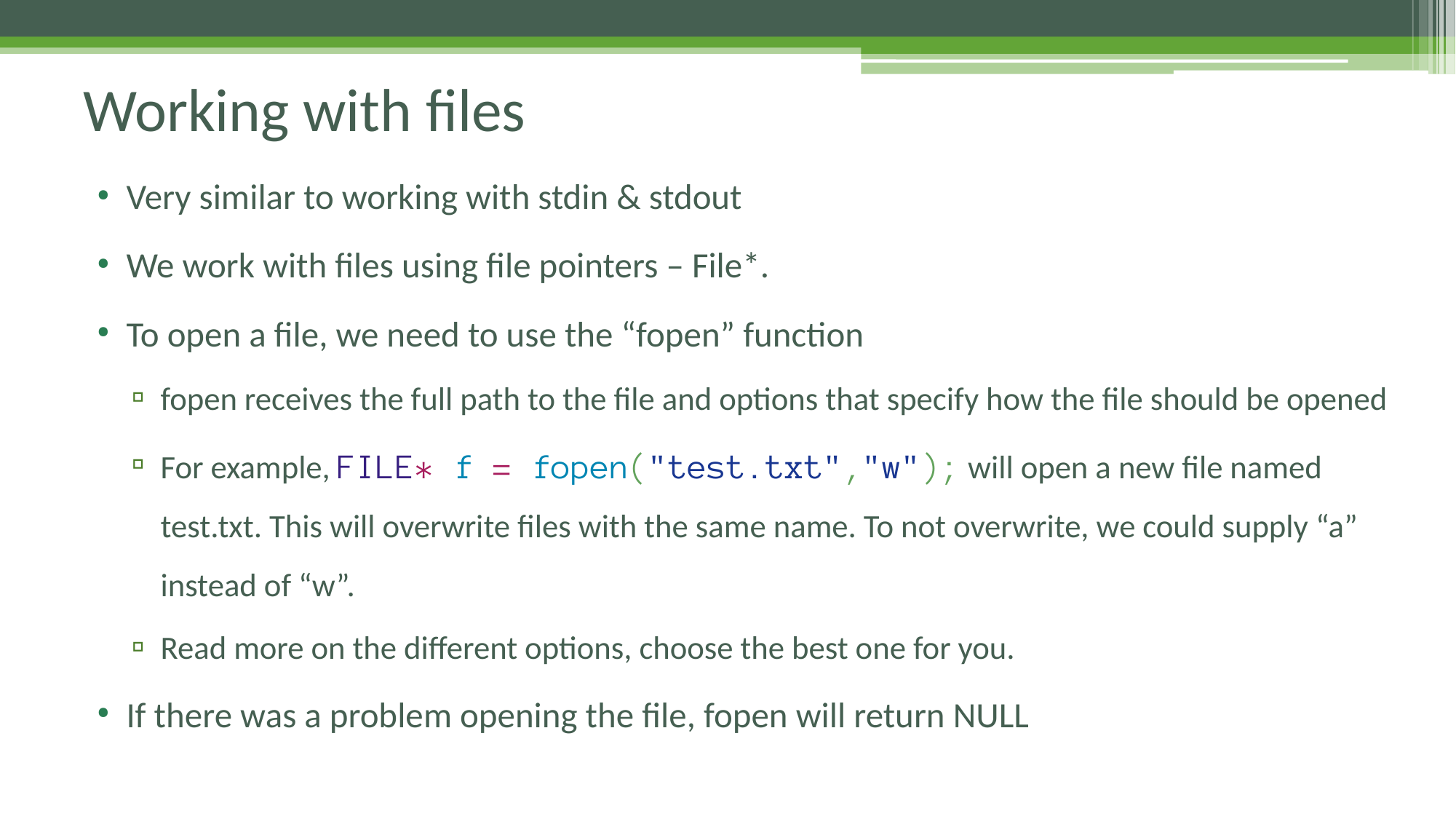

# Working with files
Very similar to working with stdin & stdout
We work with files using file pointers – File*.
To open a file, we need to use the “fopen” function
fopen receives the full path to the file and options that specify how the file should be opened
For example, FILE* f = fopen("test.txt","w"); will open a new file named test.txt. This will overwrite files with the same name. To not overwrite, we could supply “a” instead of “w”.
Read more on the different options, choose the best one for you.
If there was a problem opening the file, fopen will return NULL